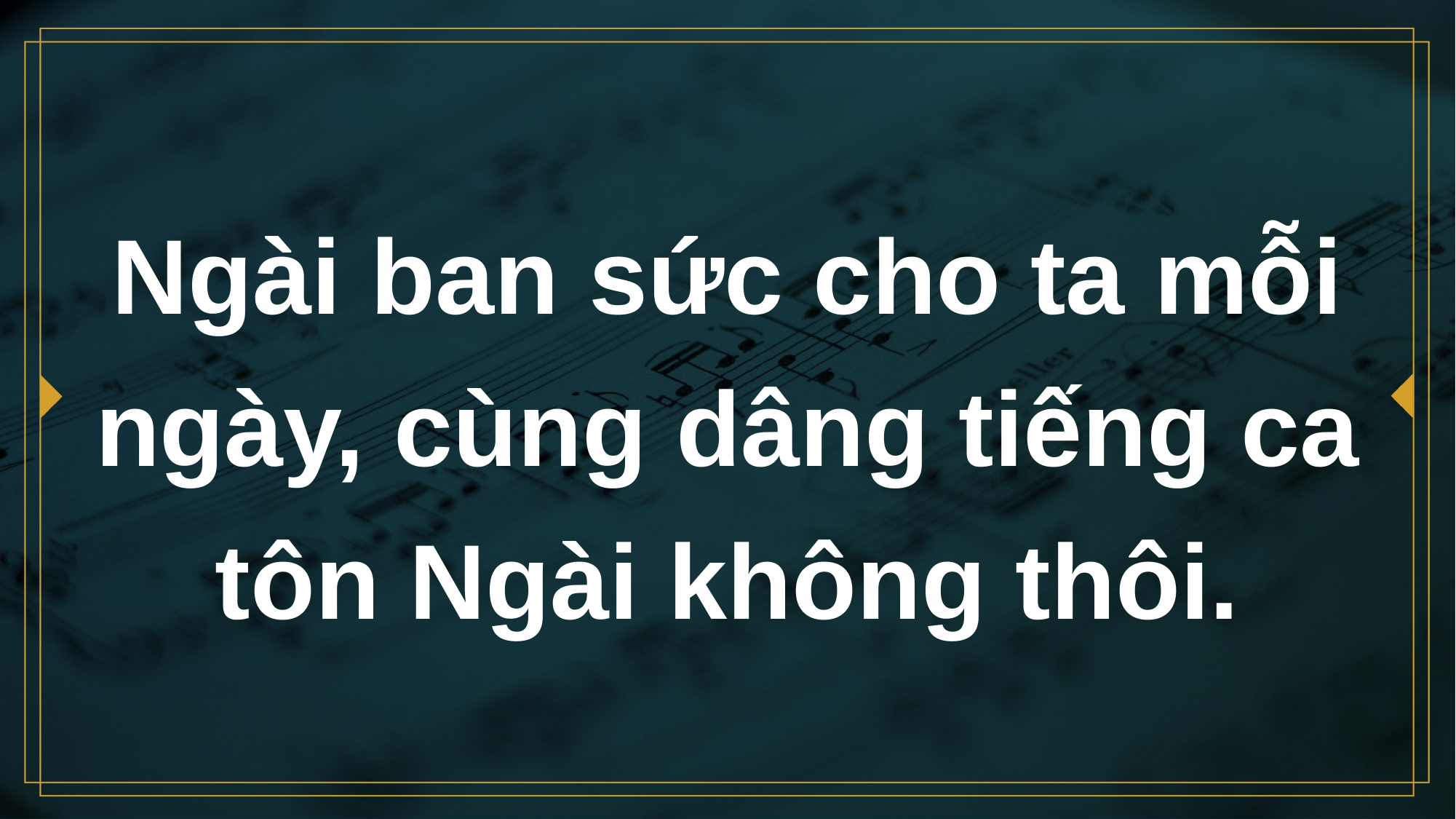

# Ngài ban sức cho ta mỗi ngày, cùng dâng tiếng ca tôn Ngài không thôi.